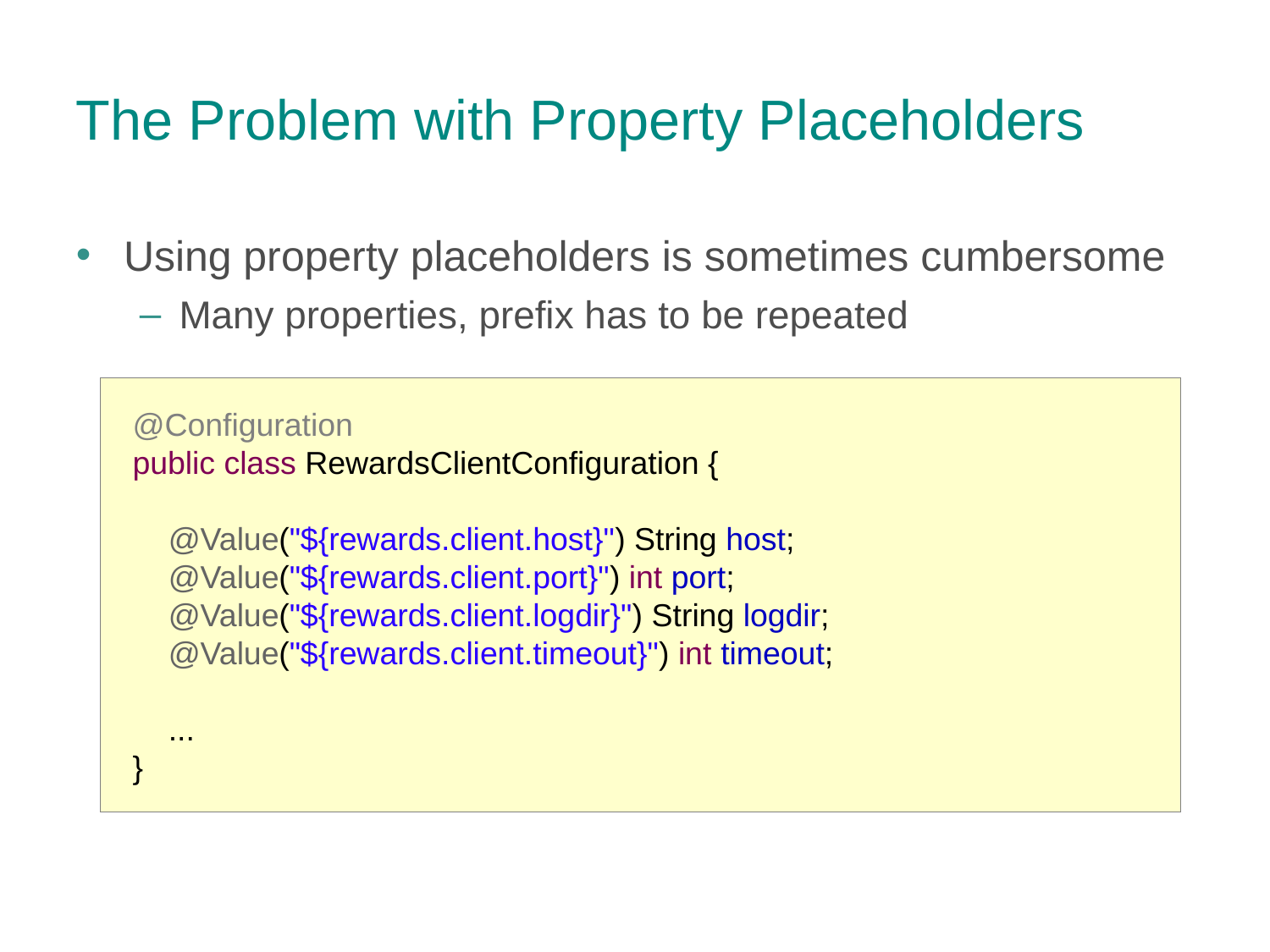

The Problem with Property Placeholders
Using property placeholders is sometimes cumbersome
Many properties, prefix has to be repeated
@Configuration
public class RewardsClientConfiguration {

    @Value("${rewards.client.host}") String host;
    @Value("${rewards.client.port}") int port;
    @Value("${rewards.client.logdir}") String logdir;
    @Value("${rewards.client.timeout}") int timeout;

    ...
}